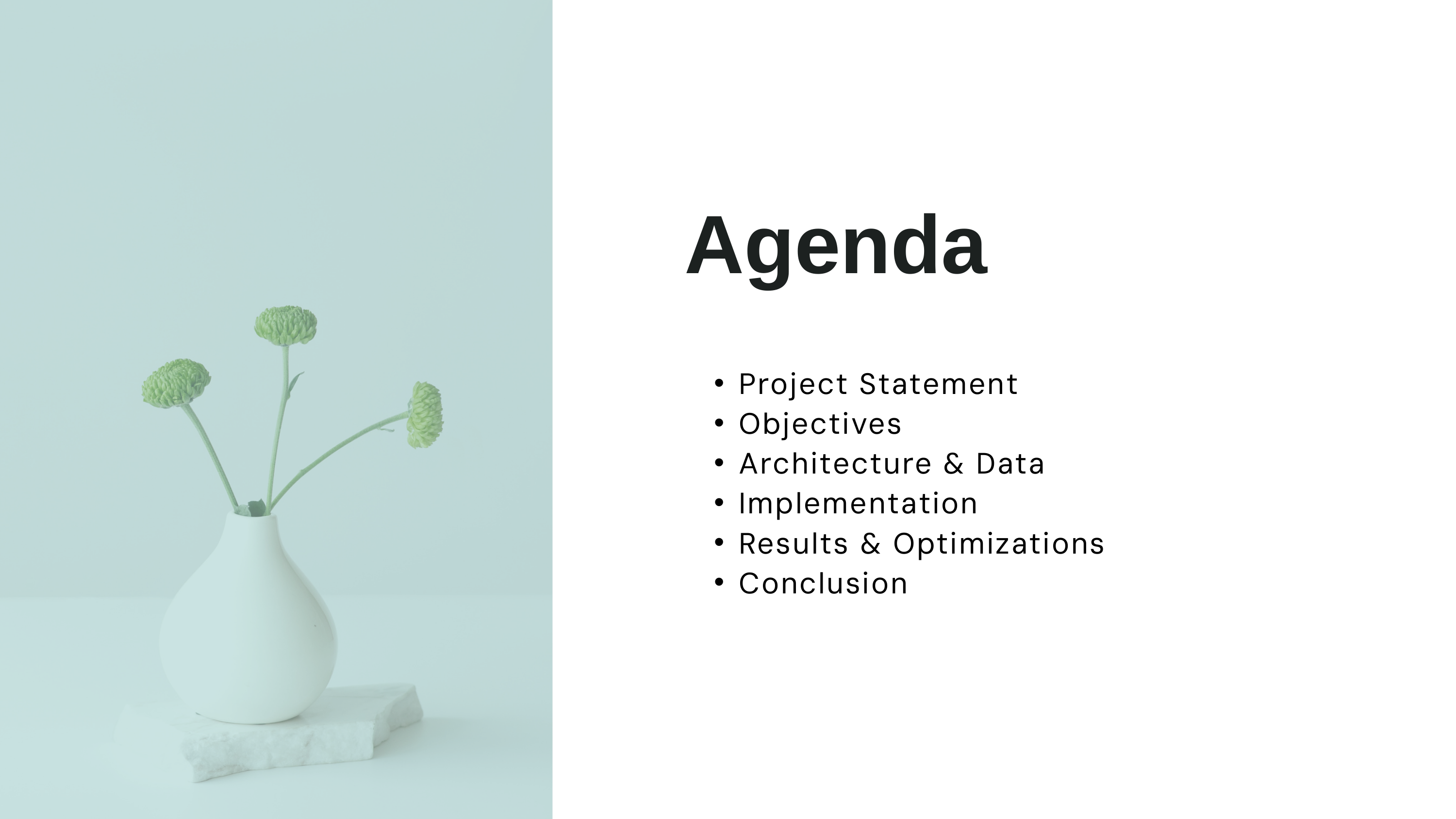

Agenda
Project Statement
Objectives
Architecture & Data
Implementation
Results & Optimizations
Conclusion